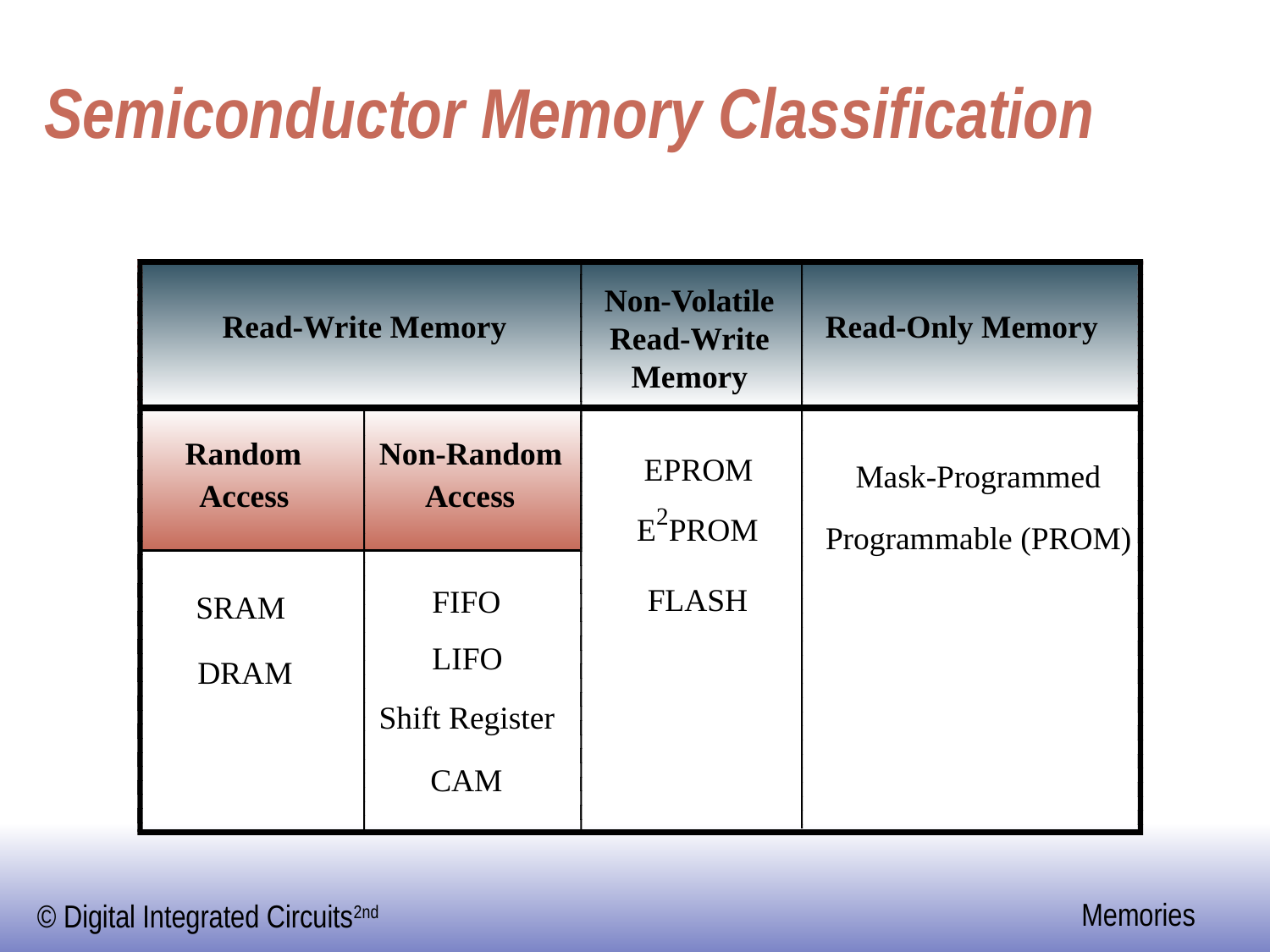

# Semiconductor Memory Classification

Non-Volatile
Read-Write
Memory
Read-Write Memory
Read-Only Memory

Random
Non-Random
EPROM
Mask-Programmed
Access
Access

2
E
PROM
Programmable (PROM)

FLASH
FIFO
SRAM
LIFO
DRAM
Shift Register
CAM